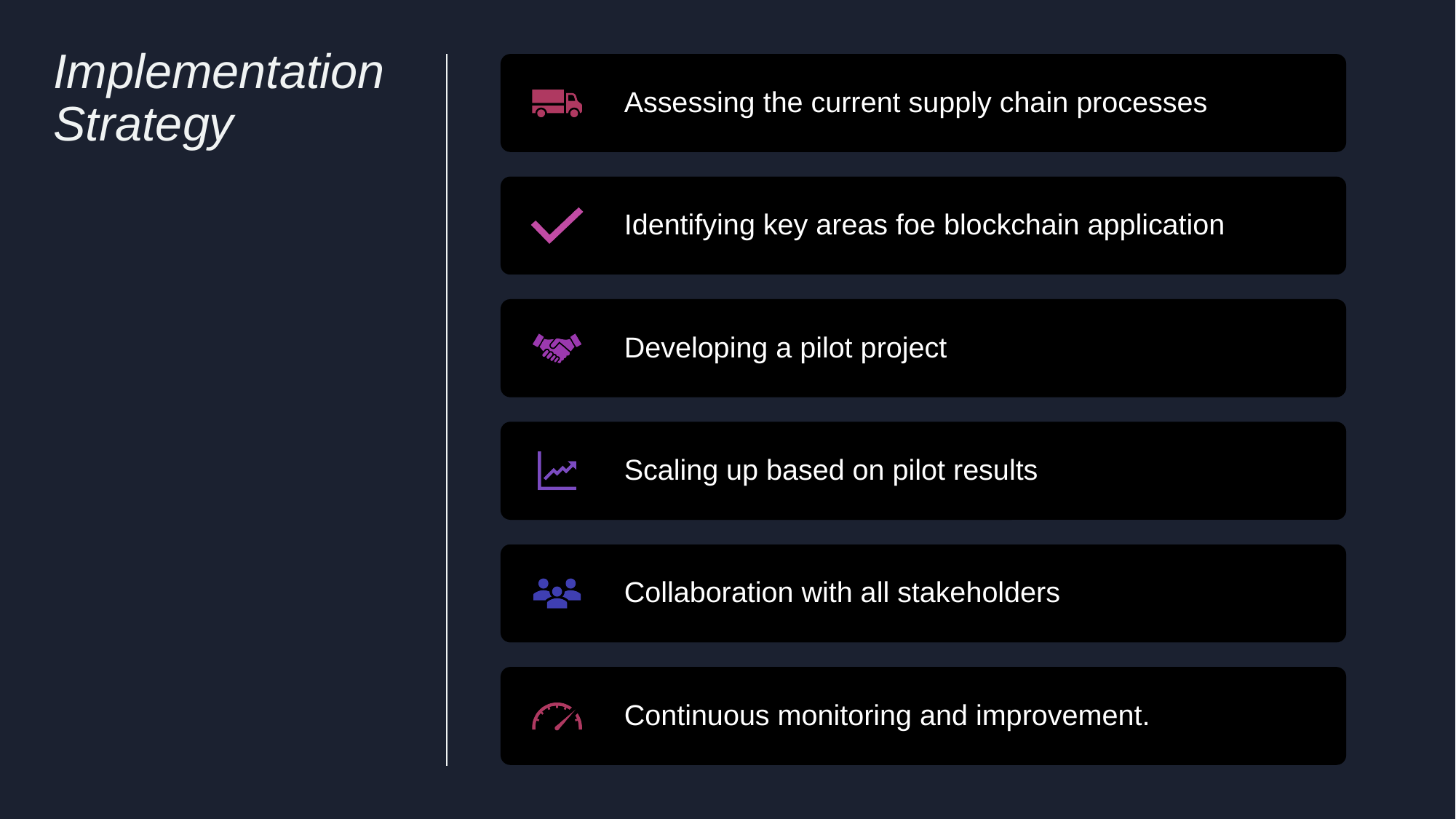

# Implementation Strategy
Assessing the current supply chain processes
Identifying key areas foe blockchain application
Developing a pilot project
Scaling up based on pilot results
Collaboration with all stakeholders
Continuous monitoring and improvement.